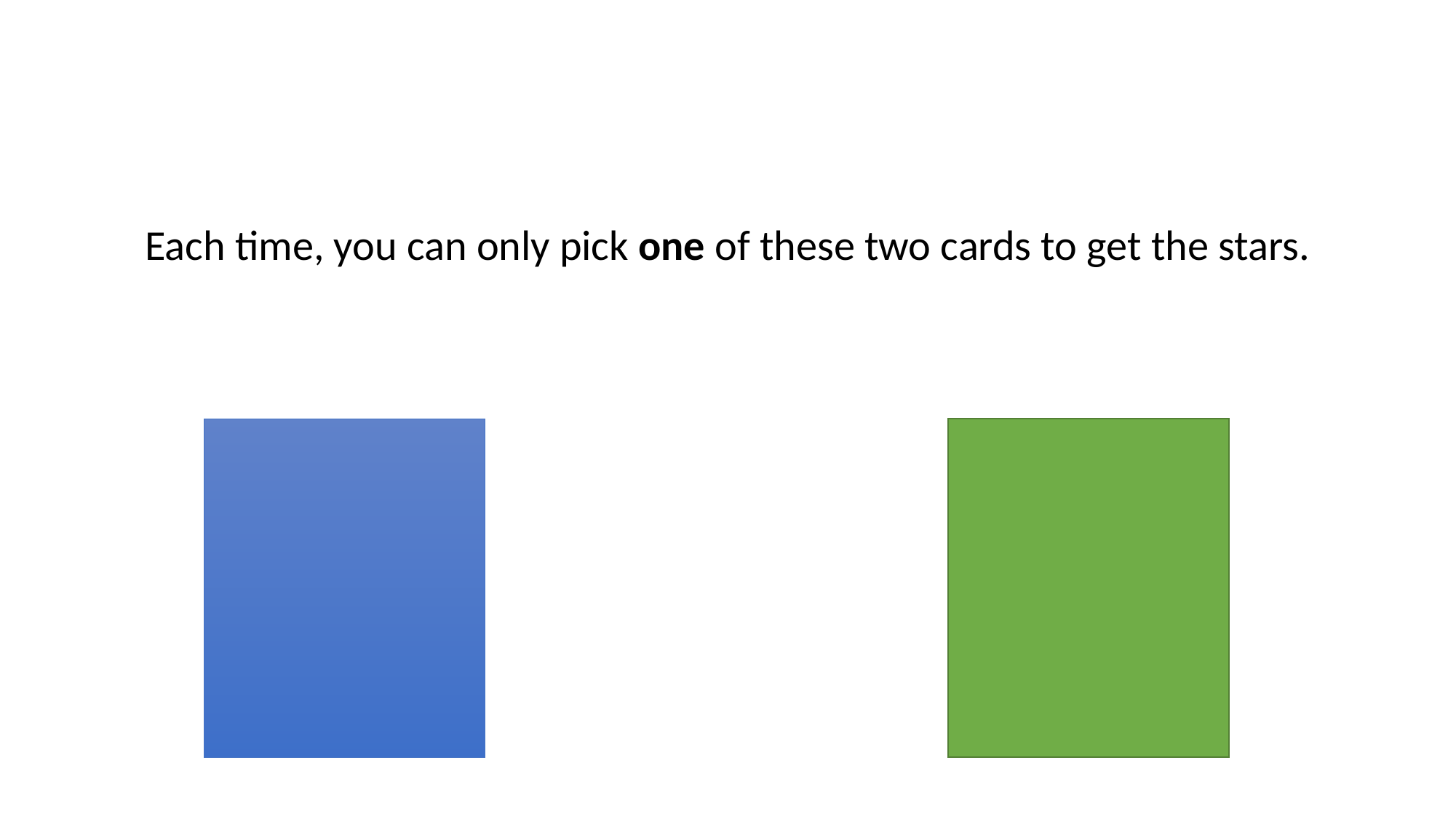

Each time, you can only pick one of these two cards to get the stars.